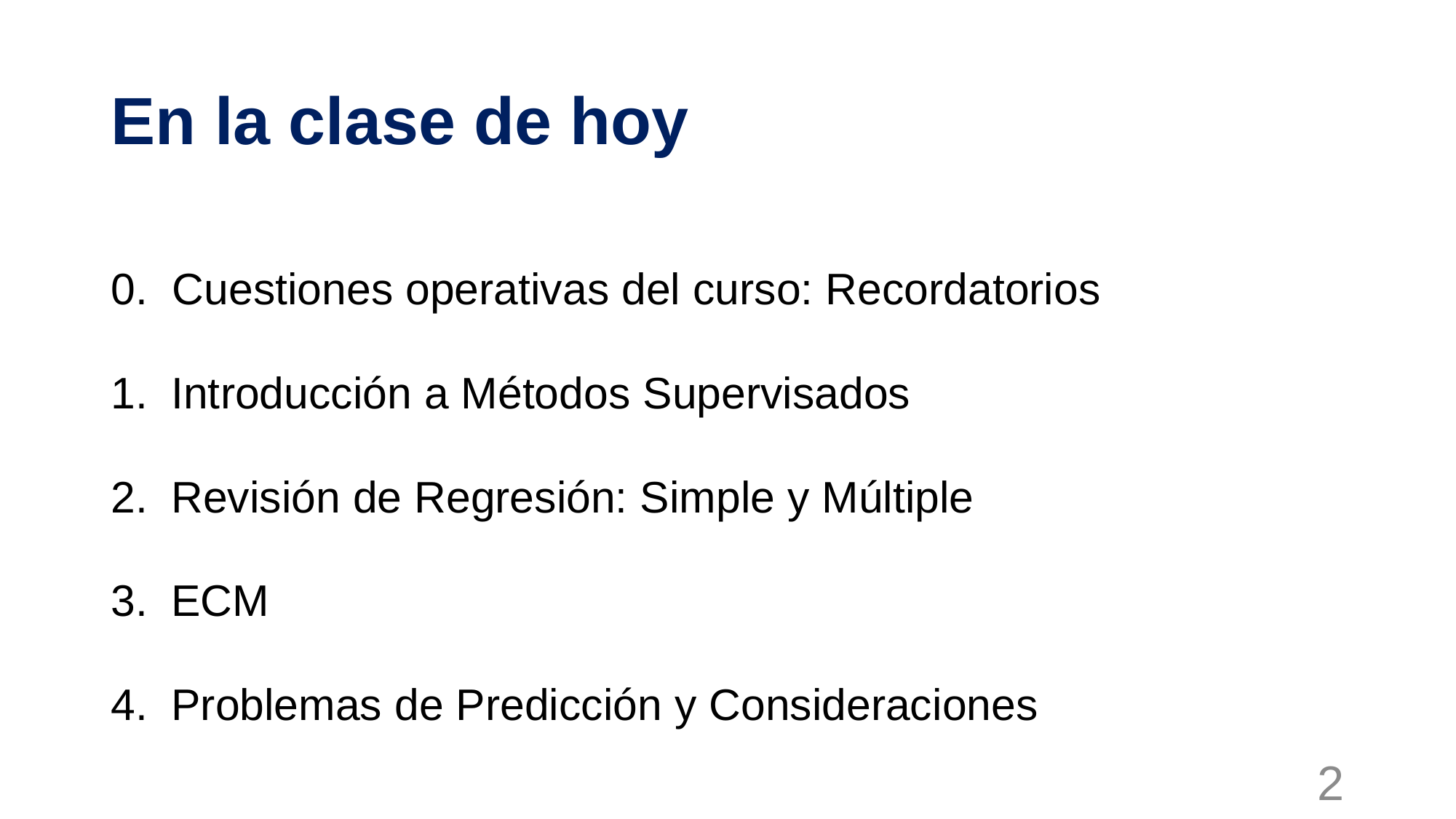

# En la clase de hoy
0.  Cuestiones operativas del curso: Recordatorios
Introducción a Métodos Supervisados
Revisión de Regresión: Simple y Múltiple
ECM
Problemas de Predicción y Consideraciones

2